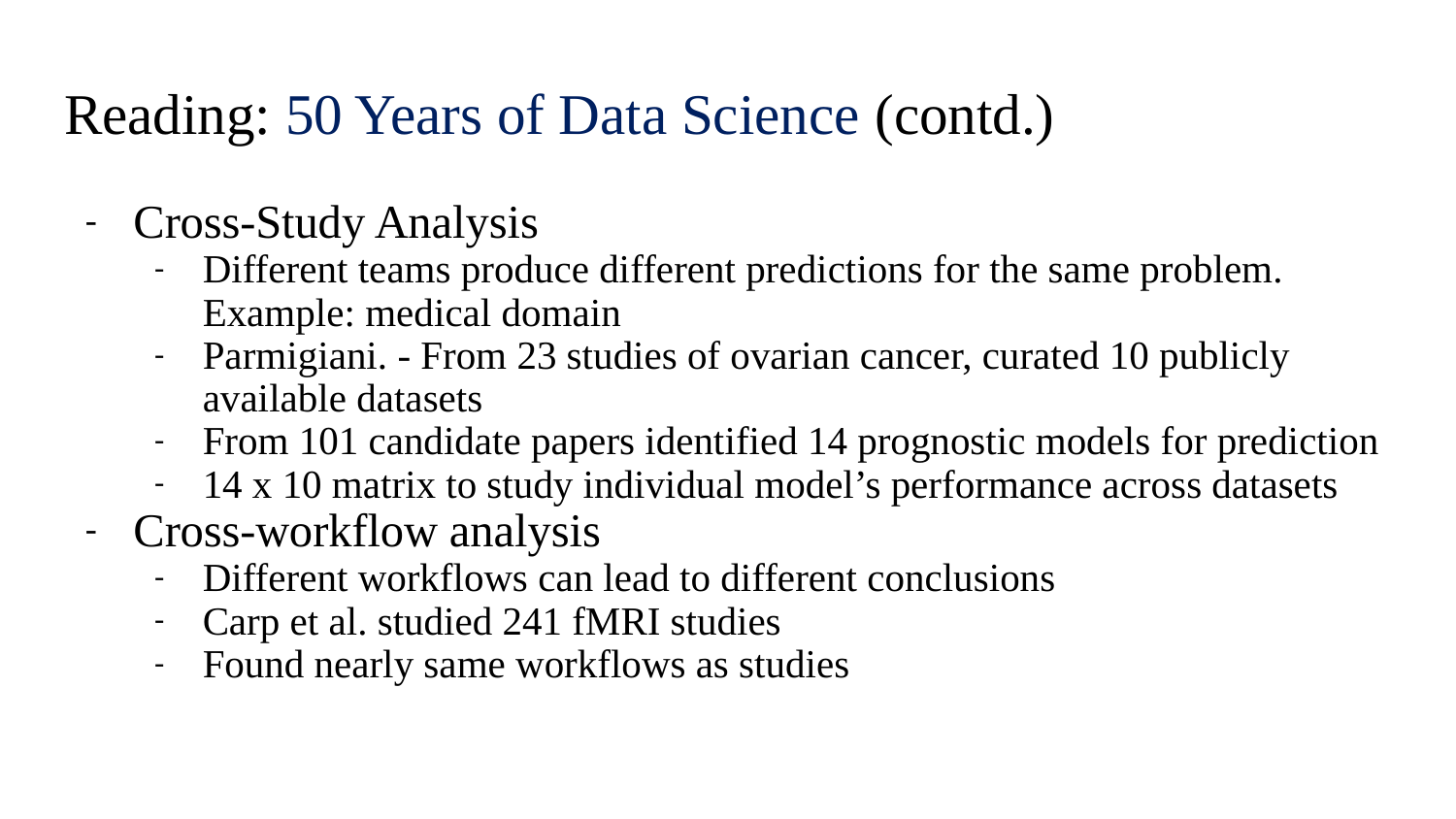

# Reading: 50 Years of Data Science (contd.)
Cross-Study Analysis
Different teams produce different predictions for the same problem. Example: medical domain
Parmigiani. - From 23 studies of ovarian cancer, curated 10 publicly available datasets
From 101 candidate papers identified 14 prognostic models for prediction
14 x 10 matrix to study individual model’s performance across datasets
Cross-workflow analysis
Different workflows can lead to different conclusions
Carp et al. studied 241 fMRI studies
Found nearly same workflows as studies